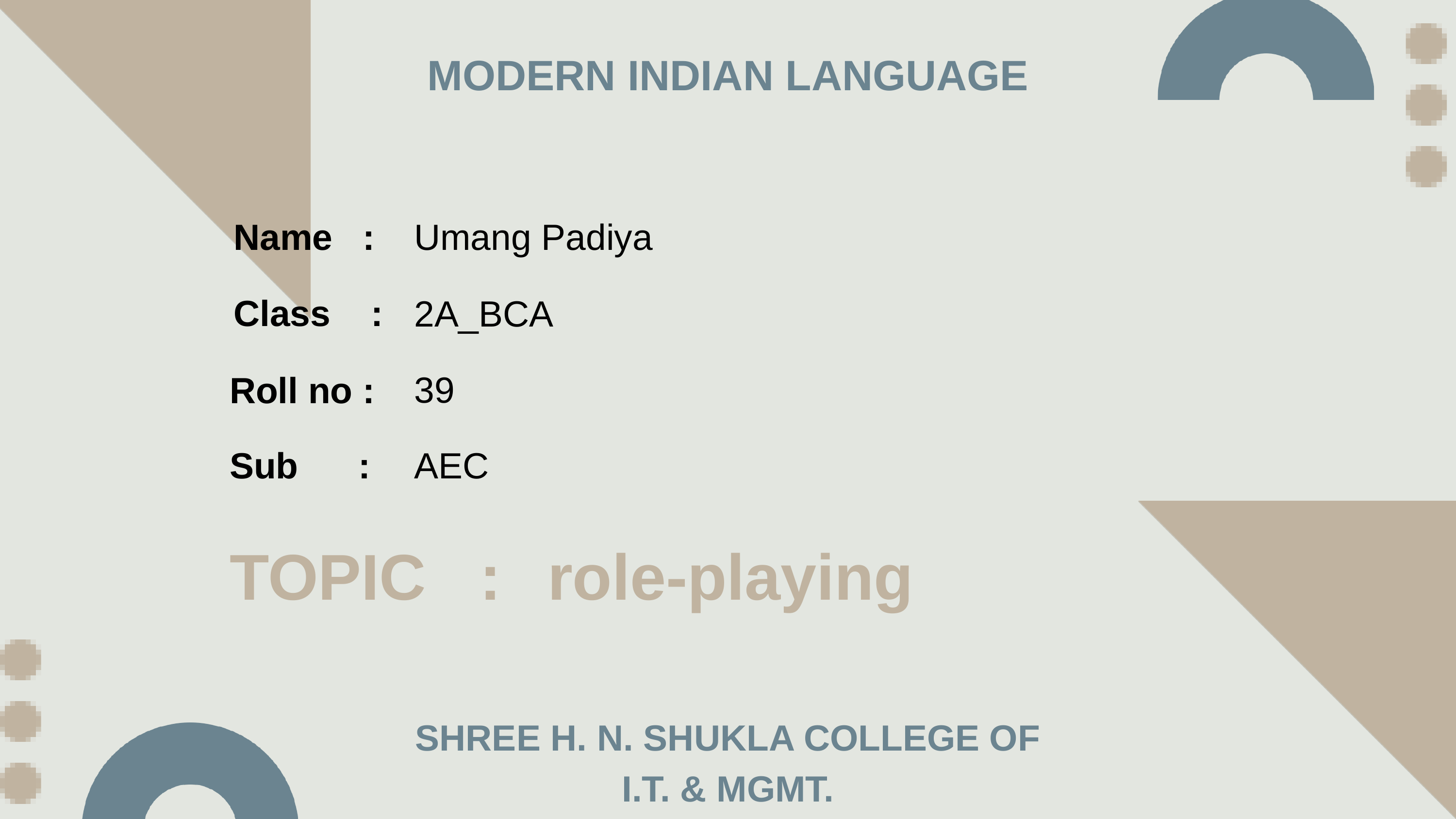

MODERN INDIAN LANGUAGE
Name   :
Umang Padiya
Class    :
2A_BCA
39
Roll no :
Sub      :
AEC

TOPIC   :
role-playing

SHREE H. N. SHUKLA COLLEGE OF I.T. & MGMT.